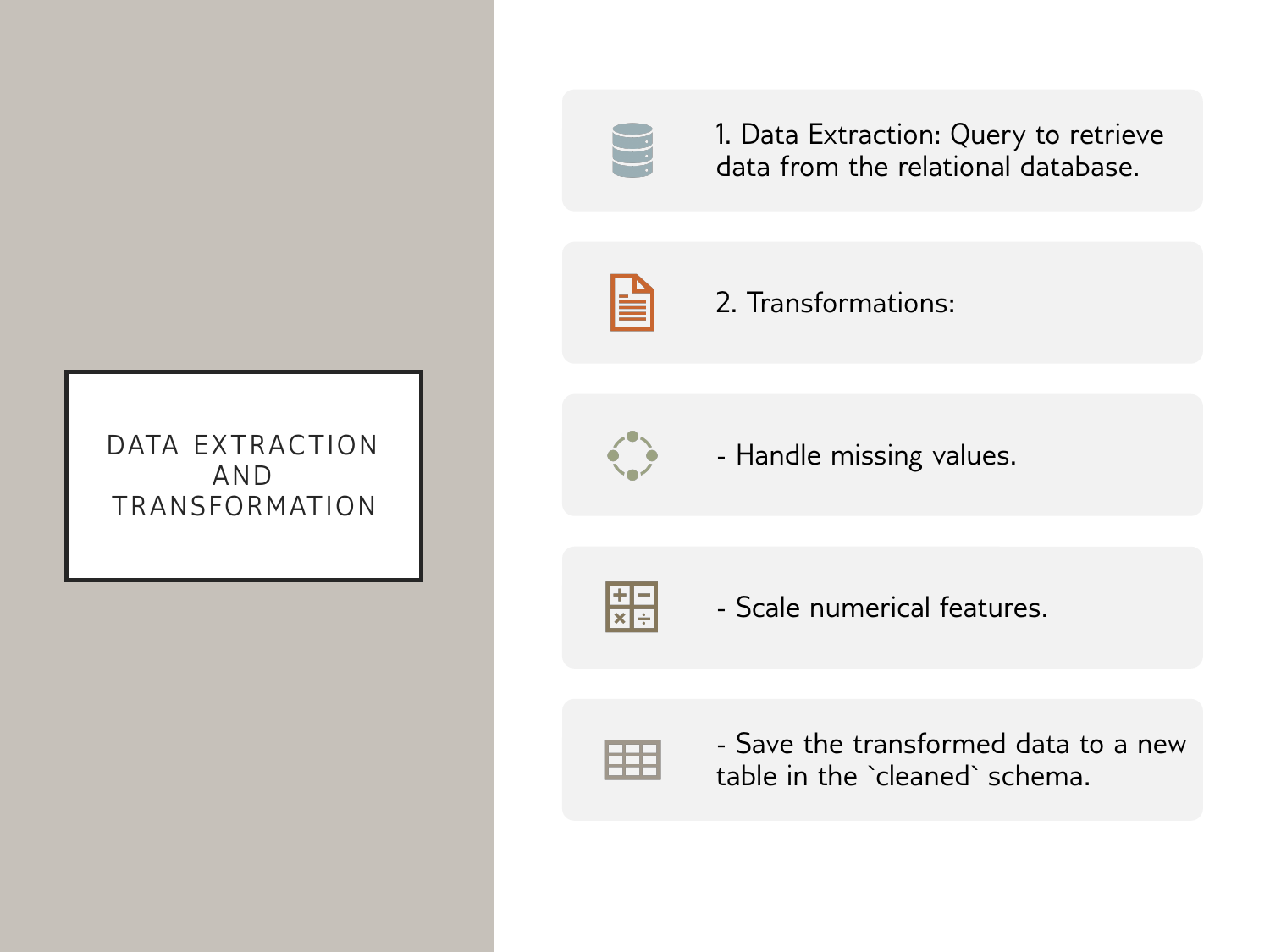

1. Data Extraction: Query to retrieve data from the relational database.
2. Transformations:
- Handle missing values.
- Scale numerical features.
- Save the transformed data to a new table in the `cleaned` schema.
# Data Extraction and Transformation